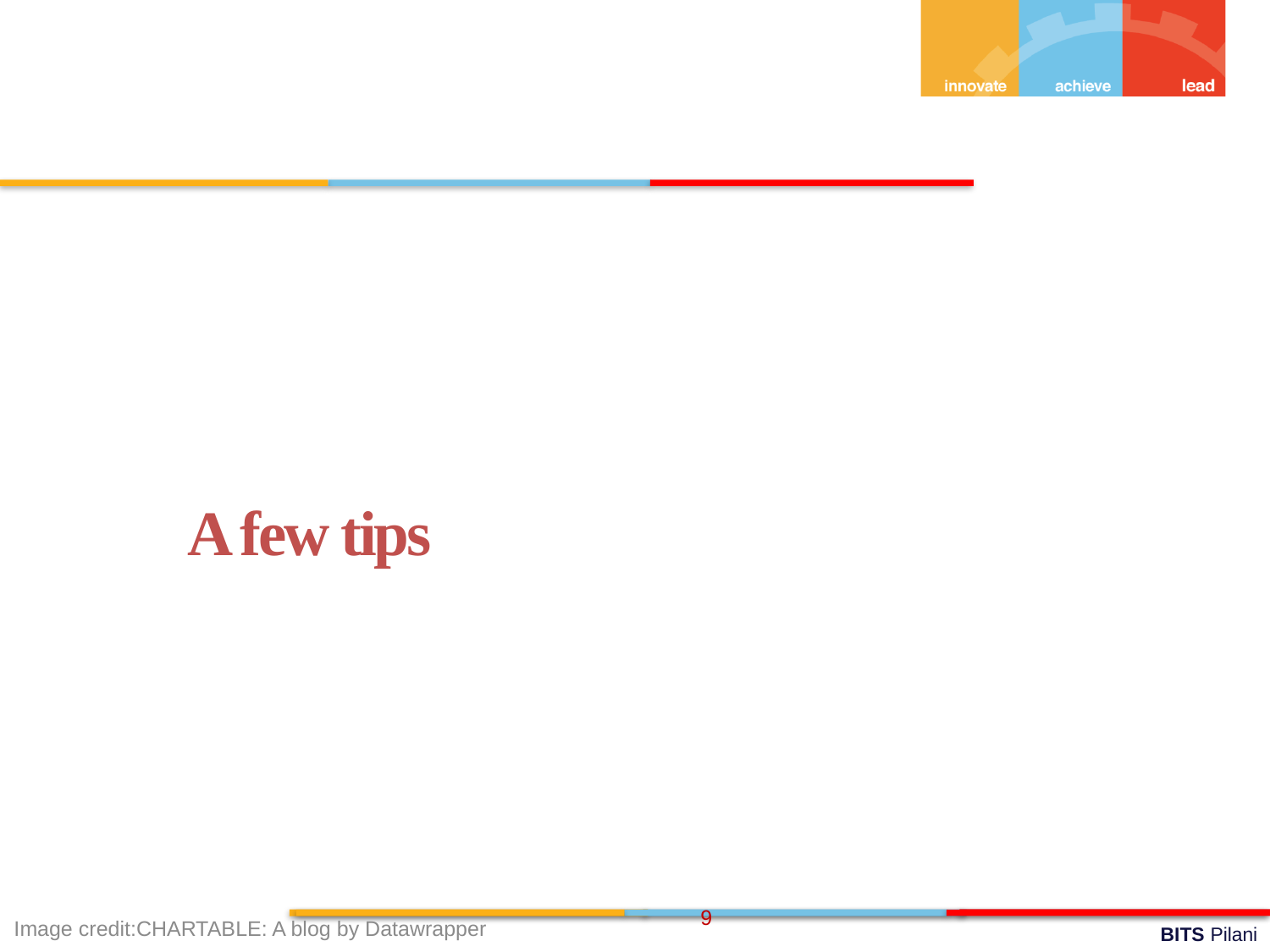

A few tips
9
Image credit:CHARTABLE: A blog by Datawrapper